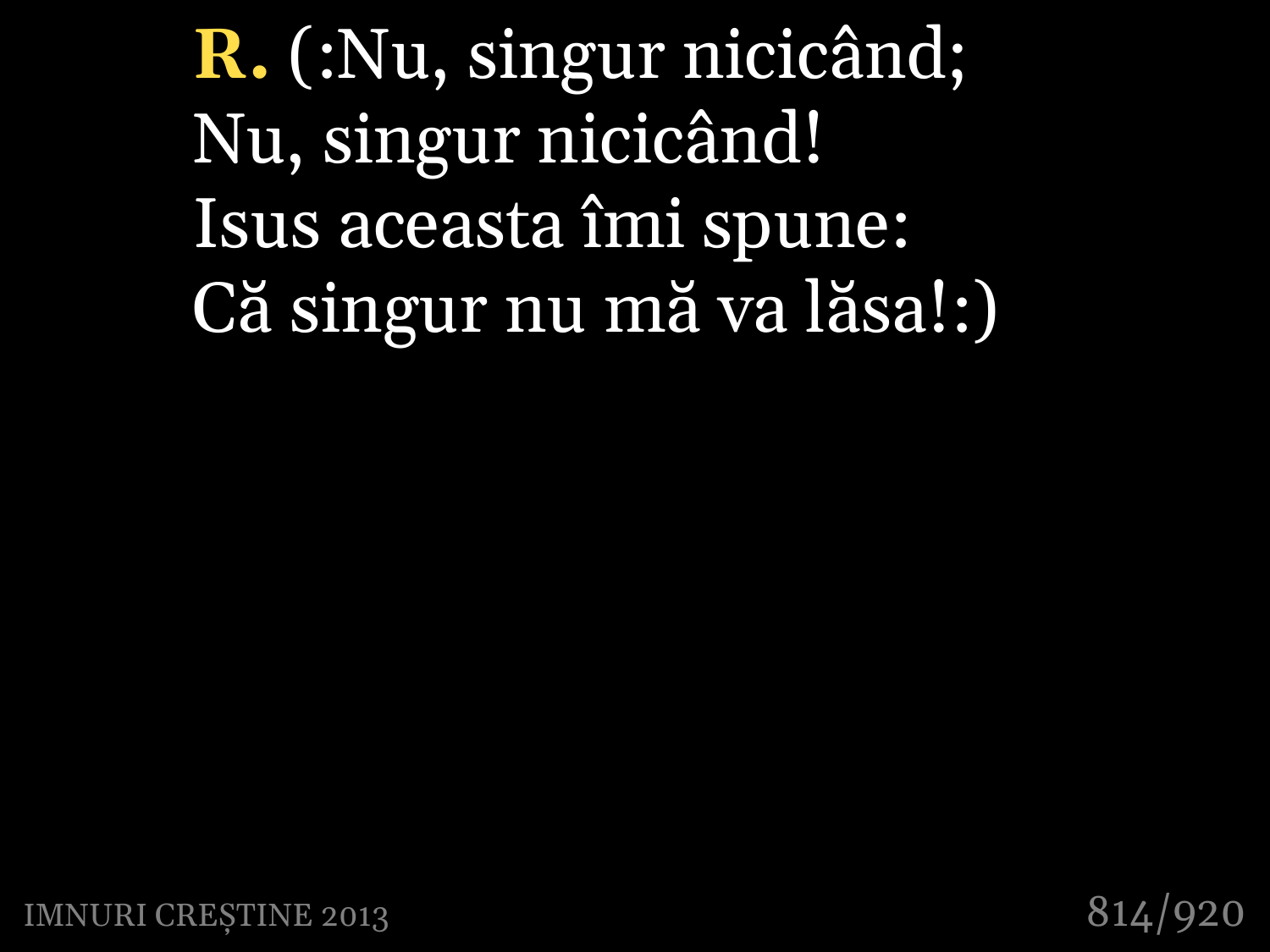

R. (:Nu, singur nicicând;
Nu, singur nicicând!
Isus aceasta îmi spune:
Că singur nu mă va lăsa!:)
814/920
IMNURI CREȘTINE 2013